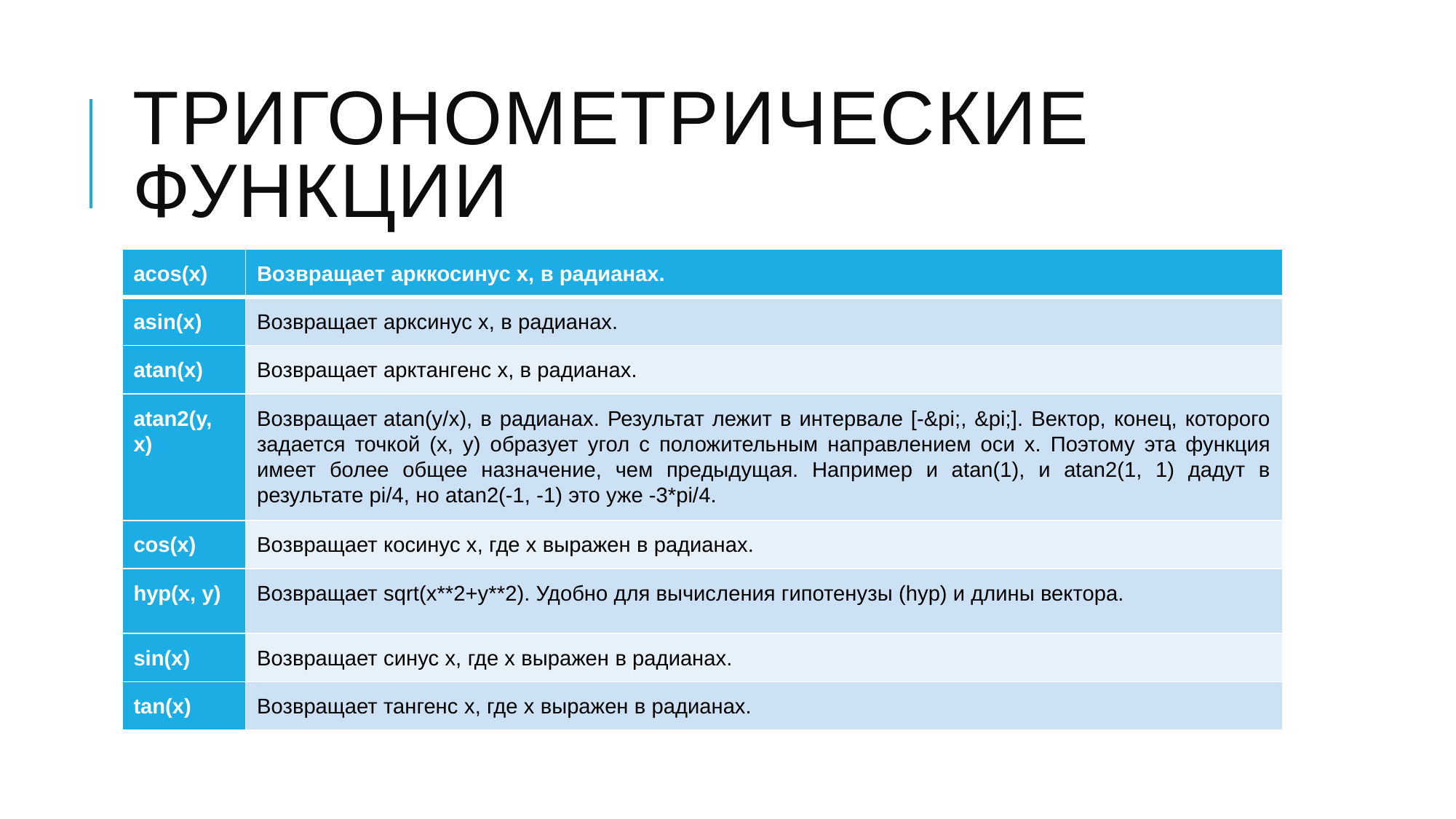

# ТРИГОНОМЕТРИЧЕСКИЕ ФУНКЦИИ
| acos(x) | Возвращает арккосинус x, в радианах. |
| --- | --- |
| asin(x) | Возвращает арксинус x, в радианах. |
| atan(x) | Возвращает арктангенс x, в радианах. |
| atan2(y, x) | Возвращает atan(y/x), в радианах. Результат лежит в интервале [-&pi;, &pi;]. Вектор, конец, которого задается точкой (x, y) образует угол с положительным направлением оси x. Поэтому эта функция имеет более общее назначение, чем предыдущая. Например и atan(1), и atan2(1, 1) дадут в результате pi/4, но atan2(-1, -1) это уже -3\*pi/4. |
| cos(x) | Возвращает косинус x, где x выражен в радианах. |
| hyp(x, y) | Возвращает sqrt(x\*\*2+y\*\*2). Удобно для вычисления гипотенузы (hyp) и длины вектора. |
| sin(x) | Возвращает синус x, где x выражен в радианах. |
| tan(x) | Возвращает тангенс x, где x выражен в радианах. |